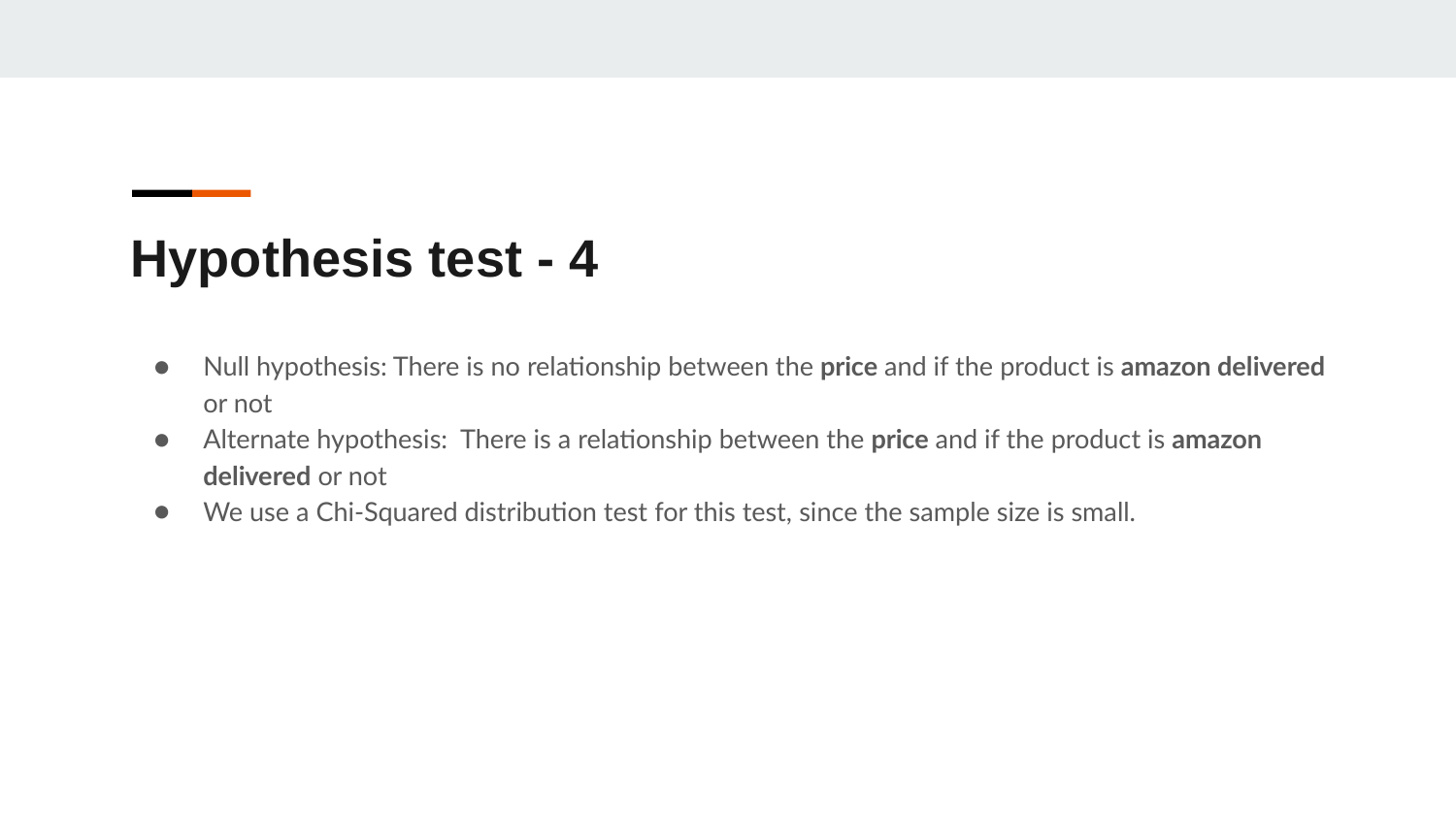

Hypothesis test - 4
Null hypothesis: There is no relationship between the price and if the product is amazon delivered or not
Alternate hypothesis:  There is a relationship between the price and if the product is amazon delivered or not
We use a Chi-Squared distribution test for this test, since the sample size is small.